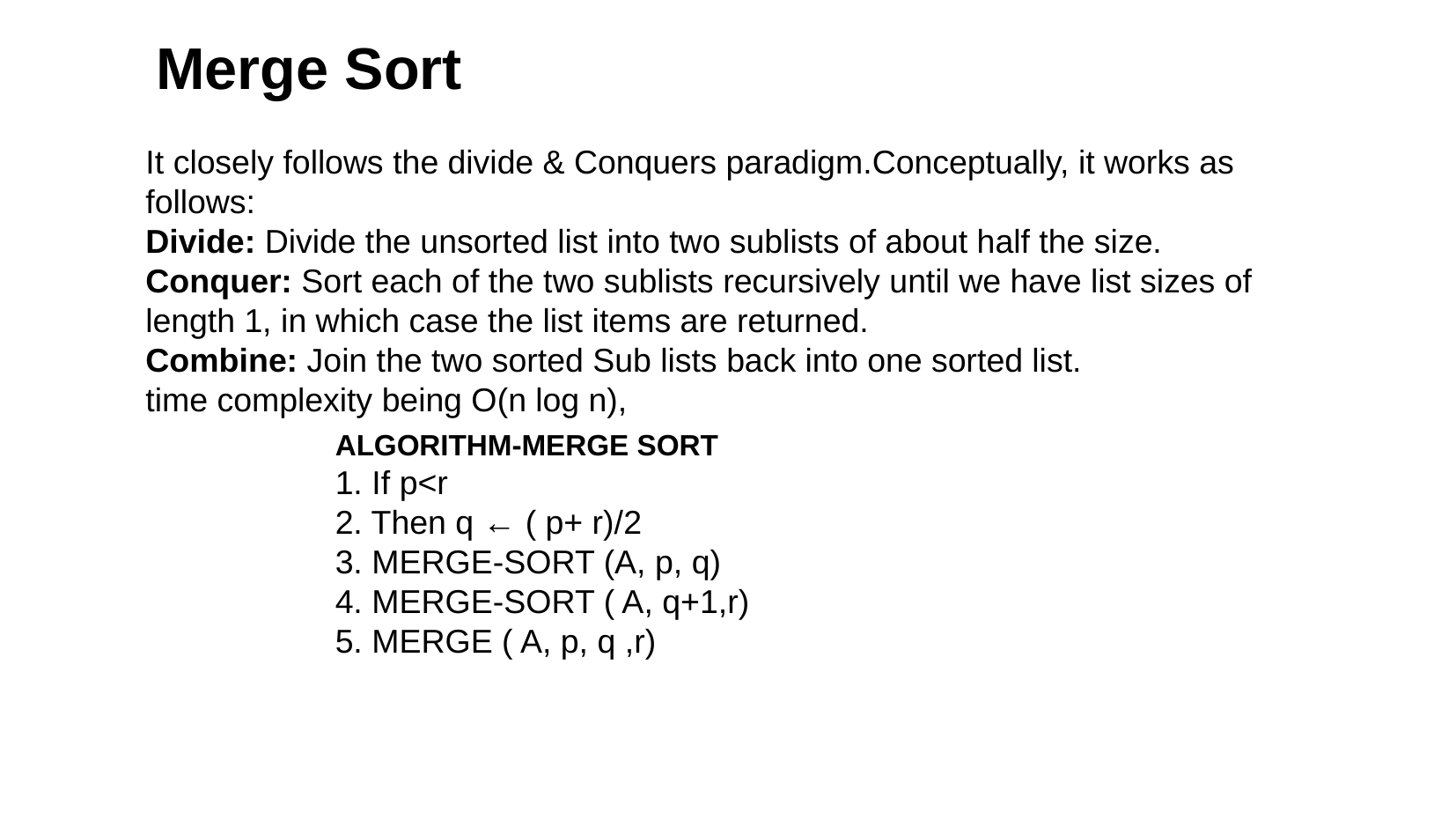

# Merge Sort

It closely follows the divide & Conquers paradigm.Conceptually, it works as follows:
Divide: Divide the unsorted list into two sublists of about half the size.
Conquer: Sort each of the two sublists recursively until we have list sizes of length 1, in which case the list items are returned.
Combine: Join the two sorted Sub lists back into one sorted list.
time complexity being Ο(n log n),

ALGORITHM-MERGE SORT
1. If p<r
2. Then q ← ( p+ r)/2
3. MERGE-SORT (A, p, q)
4. MERGE-SORT ( A, q+1,r)
5. MERGE ( A, p, q ,r)